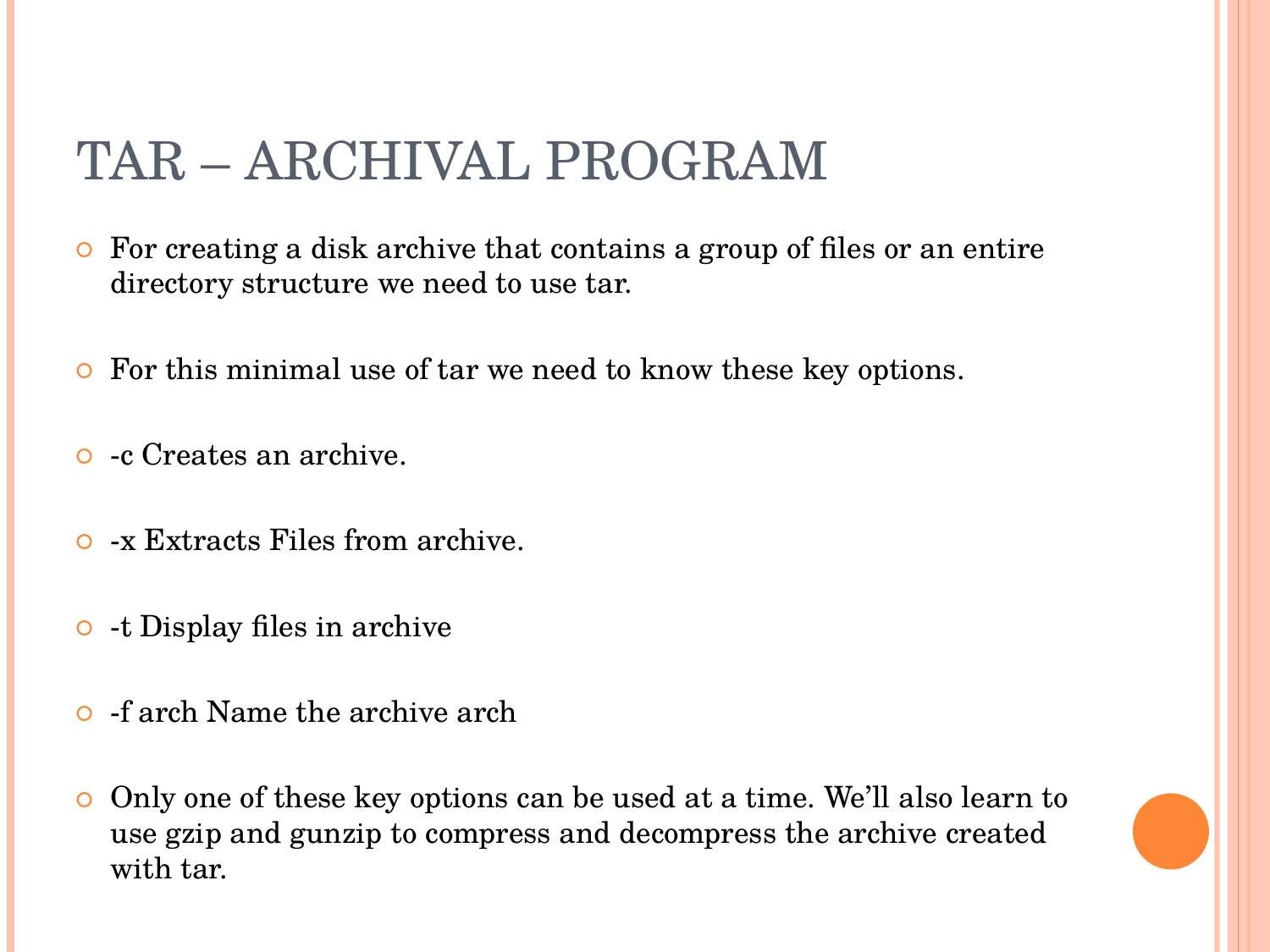

# tar – Archival Program
For creating a disk archive that contains a group of files or an entire directory structure we need to use tar.

For this minimal use of tar we need to know these key options.

-c Creates an archive.

-x Extracts Files from archive.

-t Display files in archive

-f arch Name the archive arch

Only one of these key options can be used at a time. We’ll also learn to use gzip and gunzip to compress and decompress the archive created with tar.